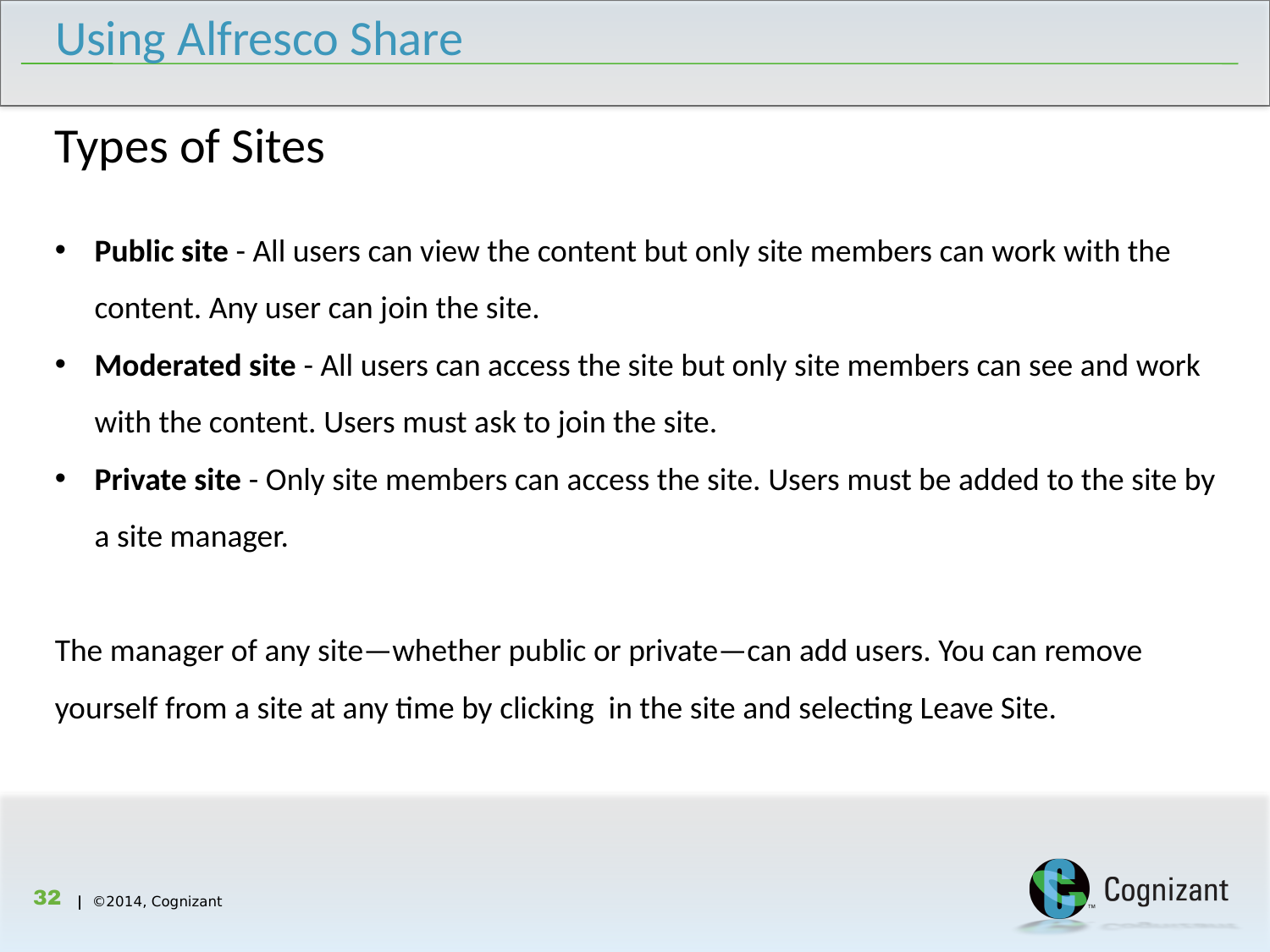

Using Alfresco Share

Types of Sites

Public site - All users can view the content but only site members can work with the content. Any user can join the site.
Moderated site - All users can access the site but only site members can see and work with the content. Users must ask to join the site.
Private site - Only site members can access the site. Users must be added to the site by a site manager.

The manager of any site—whether public or private—can add users. You can remove yourself from a site at any time by clicking  in the site and selecting Leave Site.
32